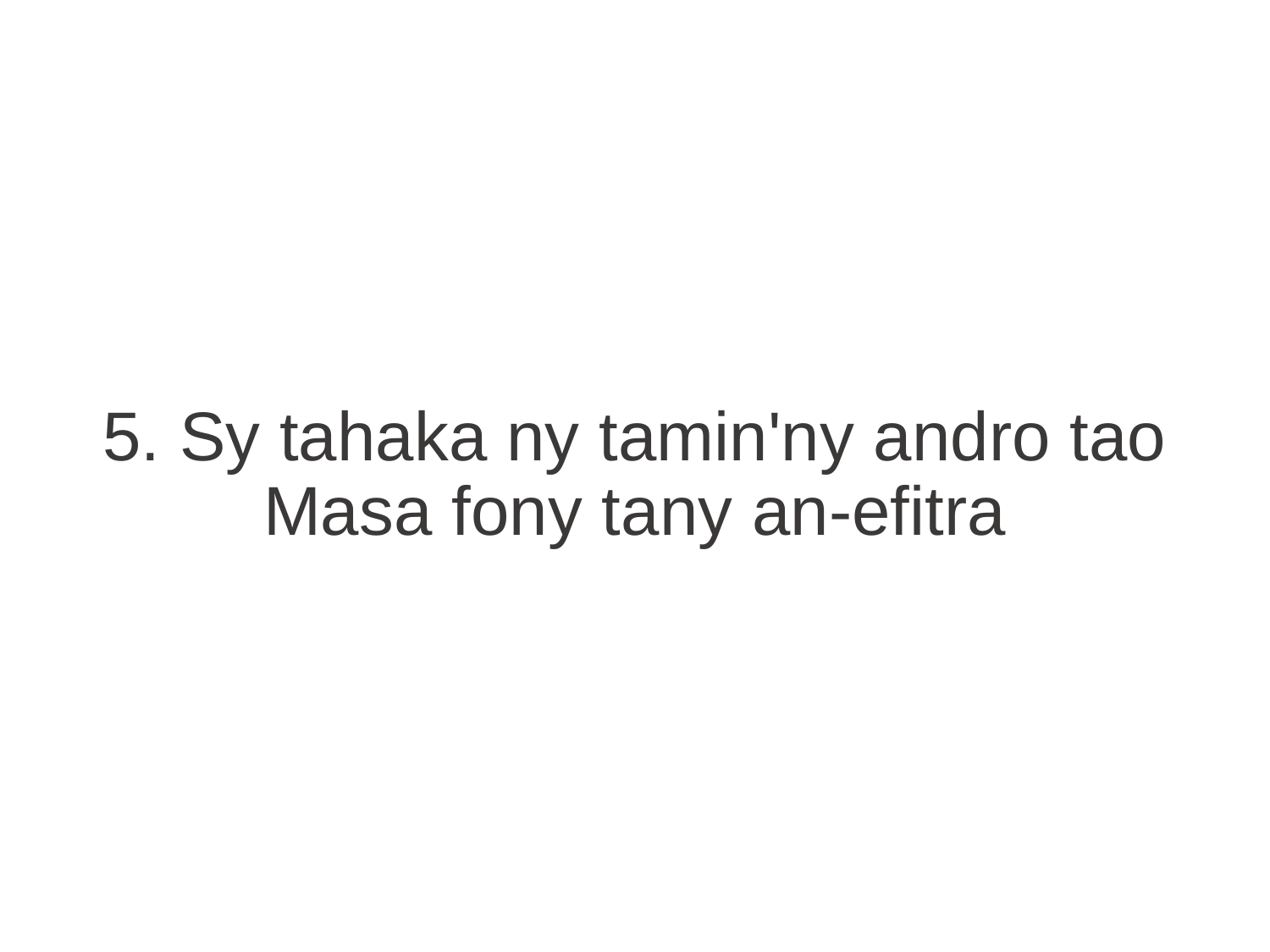

5. Sy tahaka ny tamin'ny andro tao
Masa fony tany an-efitra